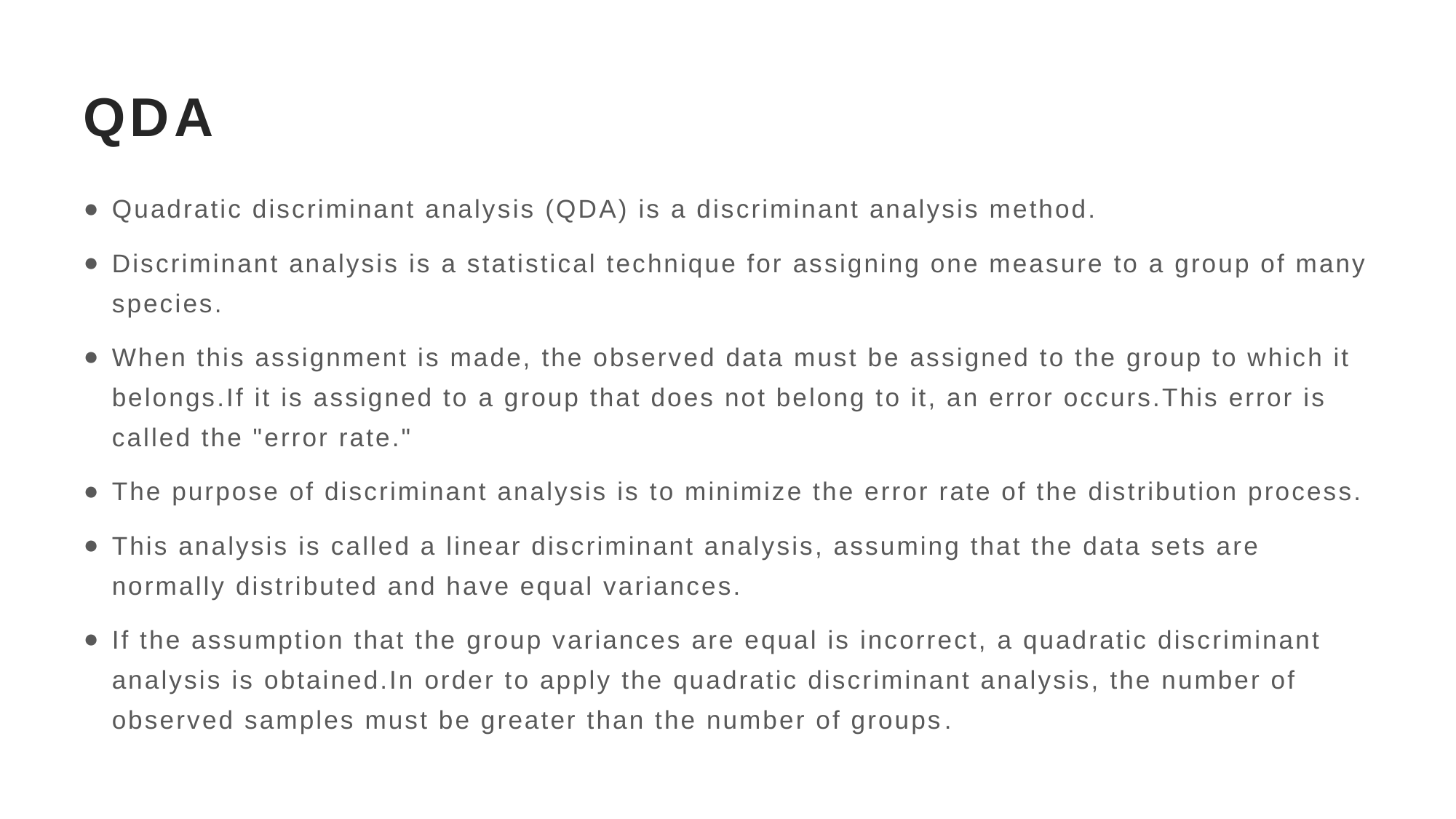

# QDA
Quadratic discriminant analysis (QDA) is a discriminant analysis method.
Discriminant analysis is a statistical technique for assigning one measure to a group of many species.
When this assignment is made, the observed data must be assigned to the group to which it belongs.If it is assigned to a group that does not belong to it, an error occurs.This error is called the "error rate."
The purpose of discriminant analysis is to minimize the error rate of the distribution process.
This analysis is called a linear discriminant analysis, assuming that the data sets are normally distributed and have equal variances.
If the assumption that the group variances are equal is incorrect, a quadratic discriminant analysis is obtained.In order to apply the quadratic discriminant analysis, the number of observed samples must be greater than the number of groups.